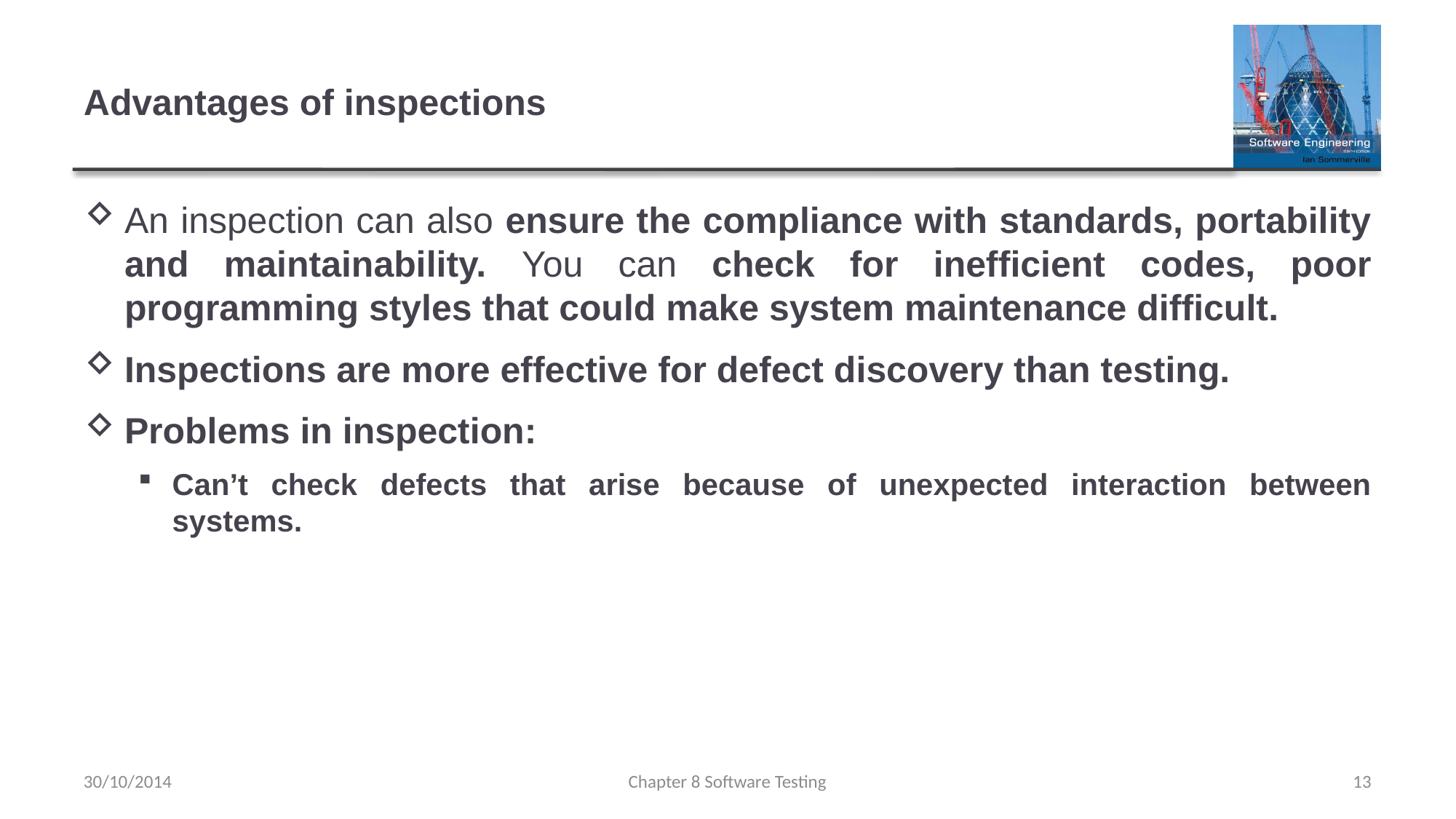

# Advantages of inspections
An inspection can also ensure the compliance with standards, portability and maintainability. You can check for inefficient codes, poor programming styles that could make system maintenance difficult.
Inspections are more effective for defect discovery than testing.
Problems in inspection:
Can’t check defects that arise because of unexpected interaction between systems.

30/10/2014
Chapter 8 Software Testing
13